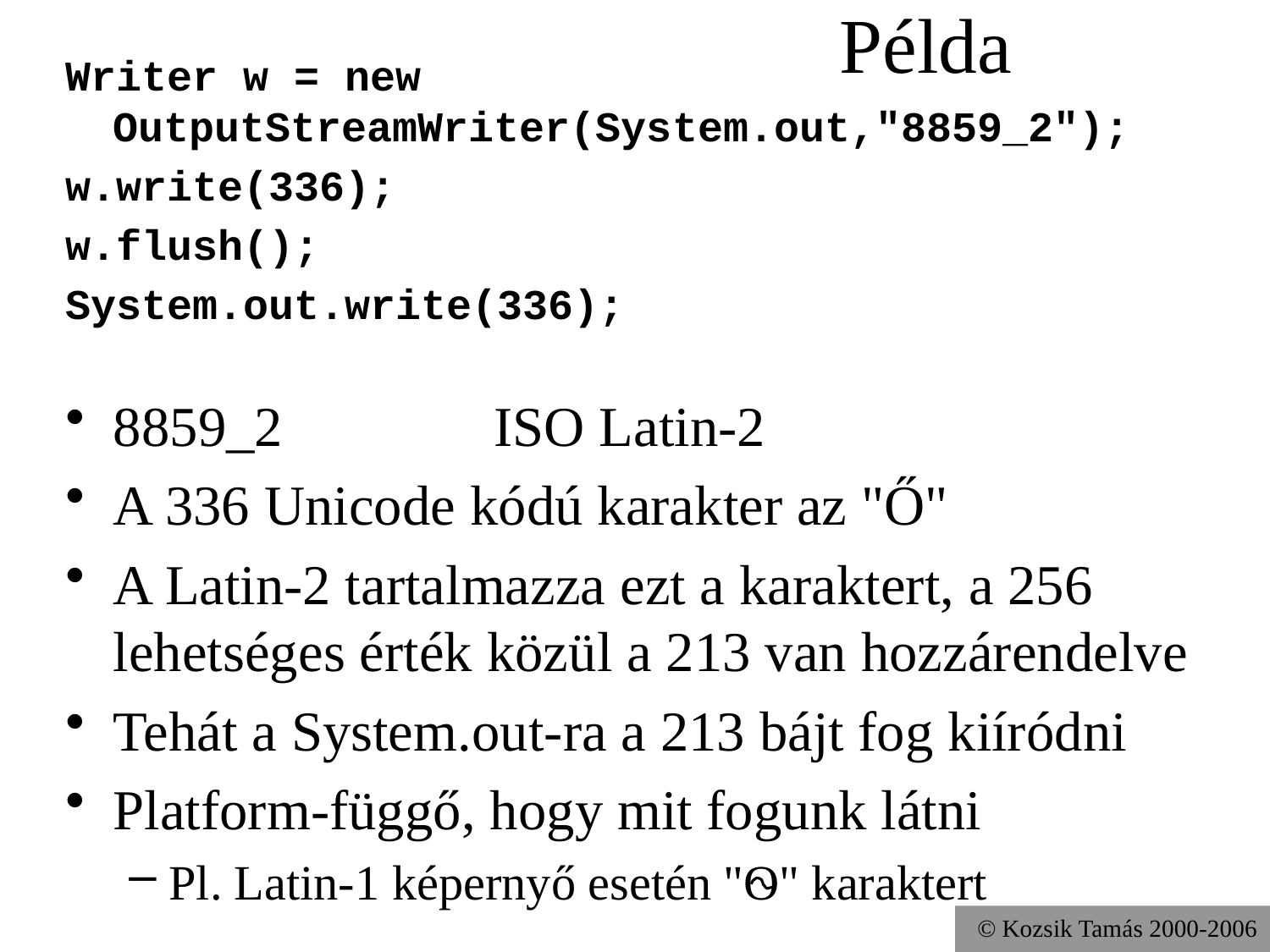

# Példa
Writer w = new OutputStreamWriter(System.out,"8859_2");
w.write(336);
w.flush();
System.out.write(336);
8859_2		ISO Latin-2
A 336 Unicode kódú karakter az "Ő"
A Latin-2 tartalmazza ezt a karaktert, a 256 lehetséges érték közül a 213 van hozzárendelve
Tehát a System.out-ra a 213 bájt fog kiíródni
Platform-függő, hogy mit fogunk látni
Pl. Latin-1 képernyő esetén "O" karaktert

© Kozsik Tamás 2000-2006